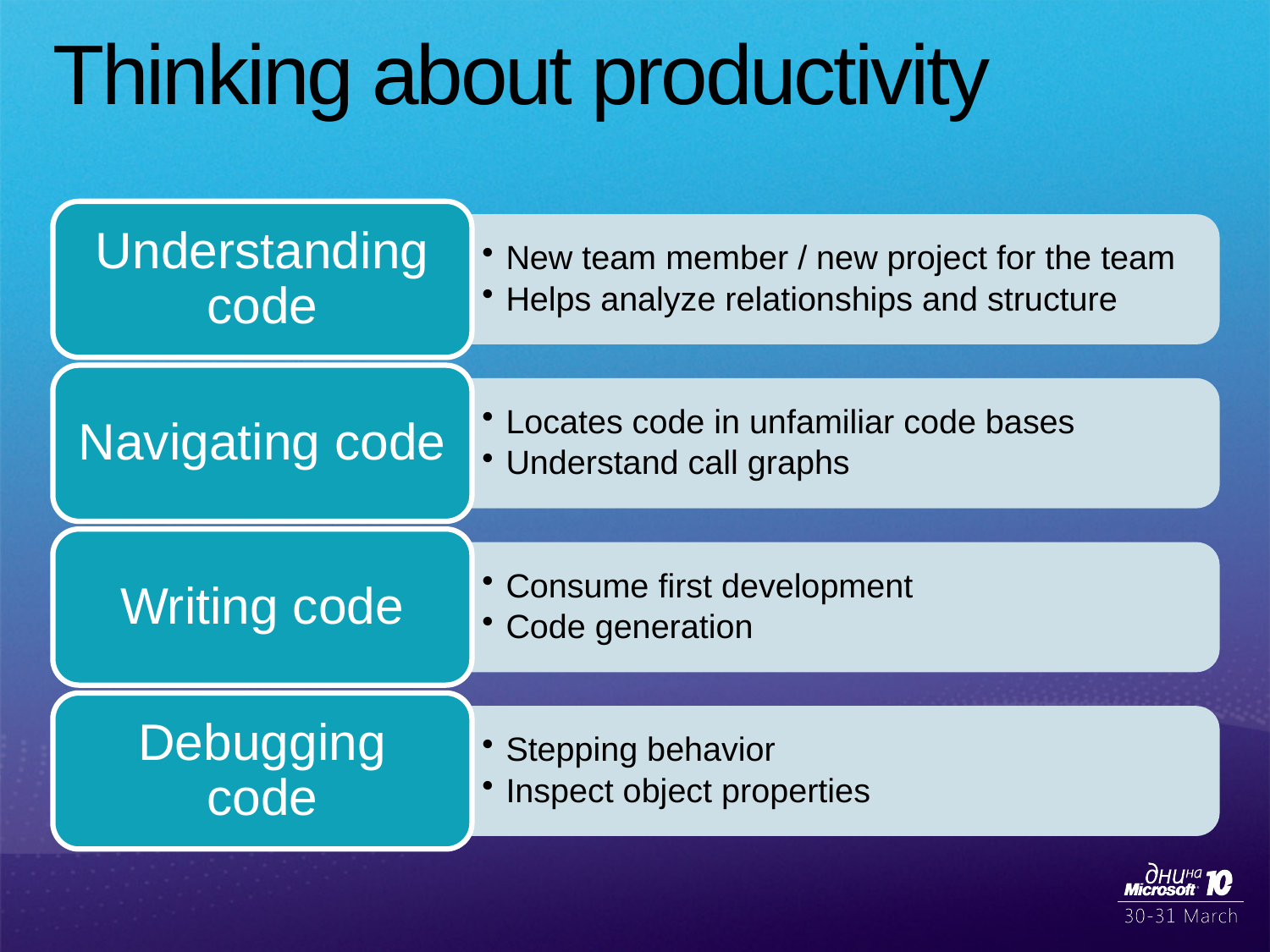

# Thinking about productivity
Understanding code
New team member / new project for the team
Helps analyze relationships and structure
Navigating code
Locates code in unfamiliar code bases
Understand call graphs
Writing code
Consume first development
Code generation
Debugging code
Stepping behavior
Inspect object properties